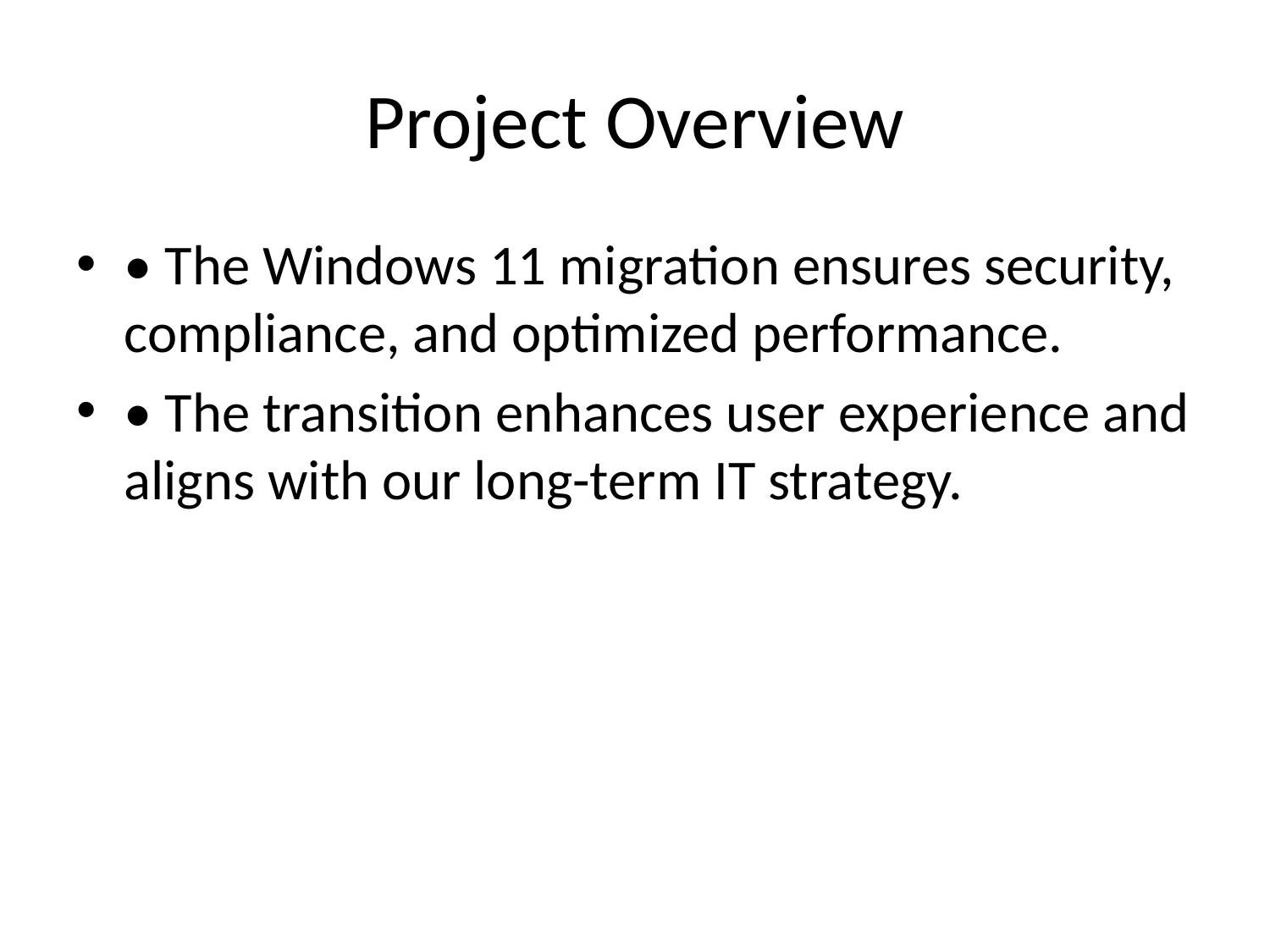

# Project Overview
• The Windows 11 migration ensures security, compliance, and optimized performance.
• The transition enhances user experience and aligns with our long-term IT strategy.